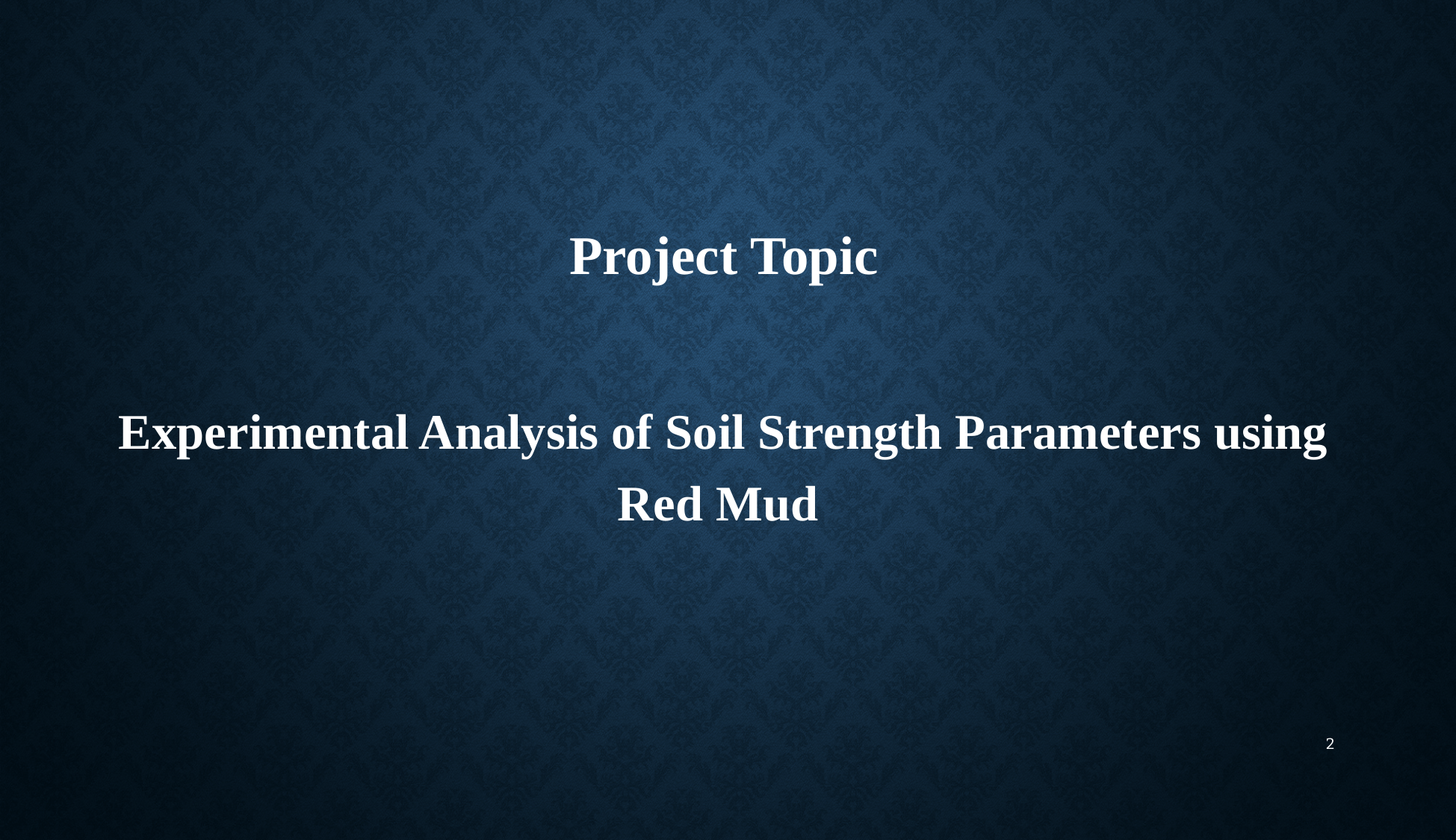

Project Topic

Experimental Analysis of Soil Strength Parameters using Red Mud

2